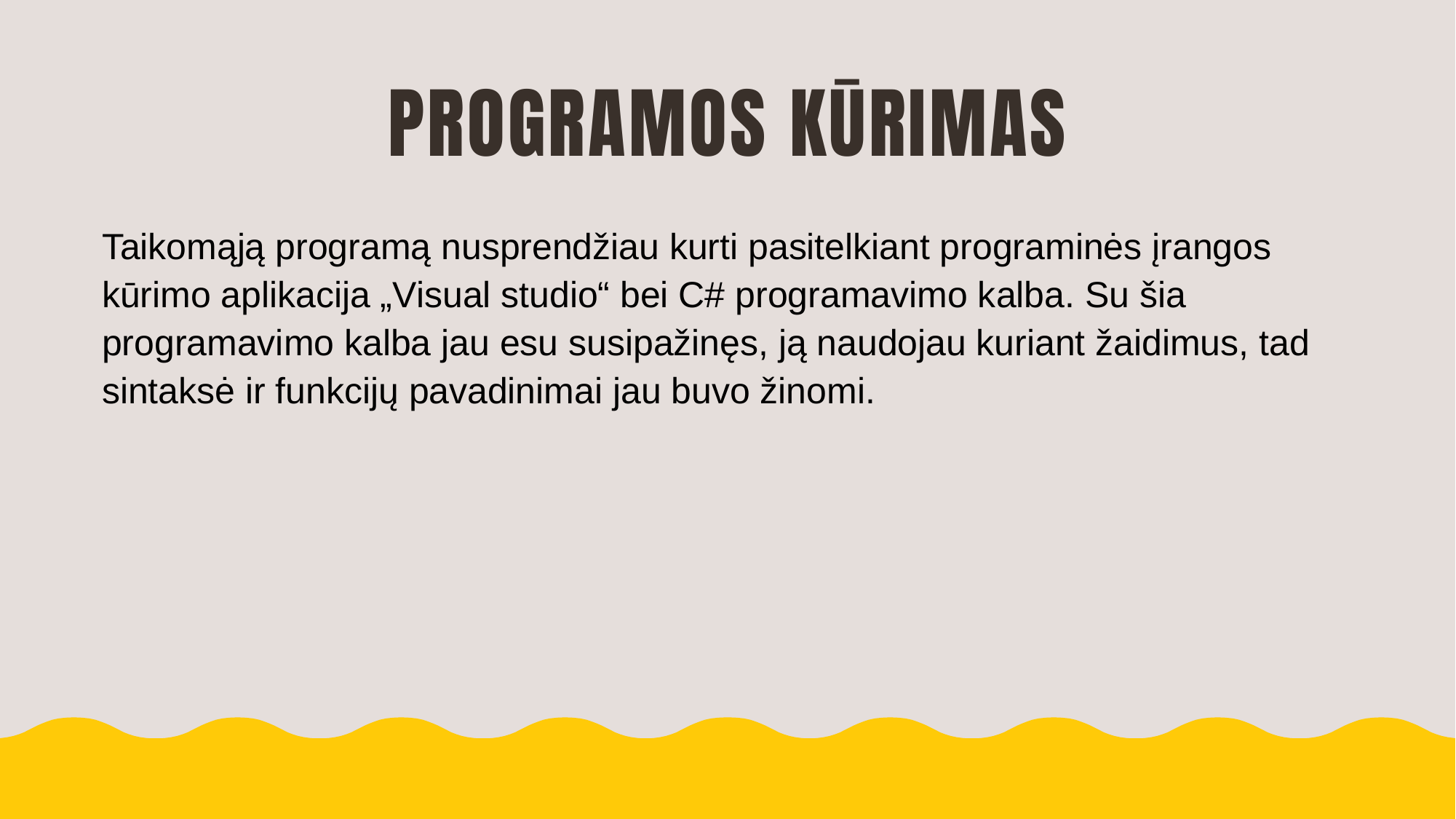

# Programos kūrimas
Taikomąją programą nusprendžiau kurti pasitelkiant programinės įrangos kūrimo aplikacija „Visual studio“ bei C# programavimo kalba. Su šia programavimo kalba jau esu susipažinęs, ją naudojau kuriant žaidimus, tad sintaksė ir funkcijų pavadinimai jau buvo žinomi.